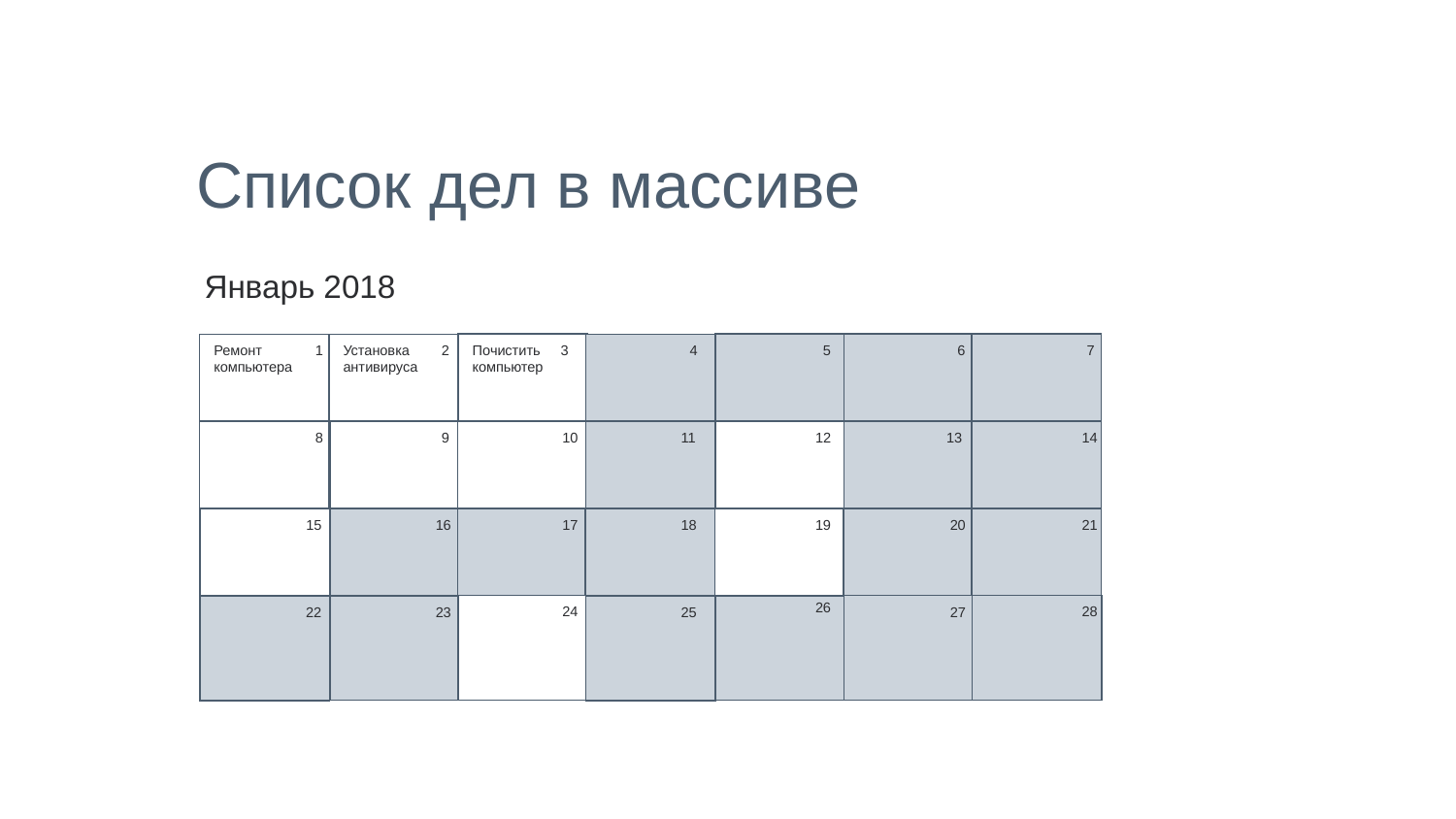

Список дел в массиве
Январь 2018
4

7
Почистить компьютер

Ремонт компьютера
Установка антивируса

1

2
3
6
5

14

9
10

11
12
13
8

17

18
19
20
21
15
16
26

24

28

25
27
22
23